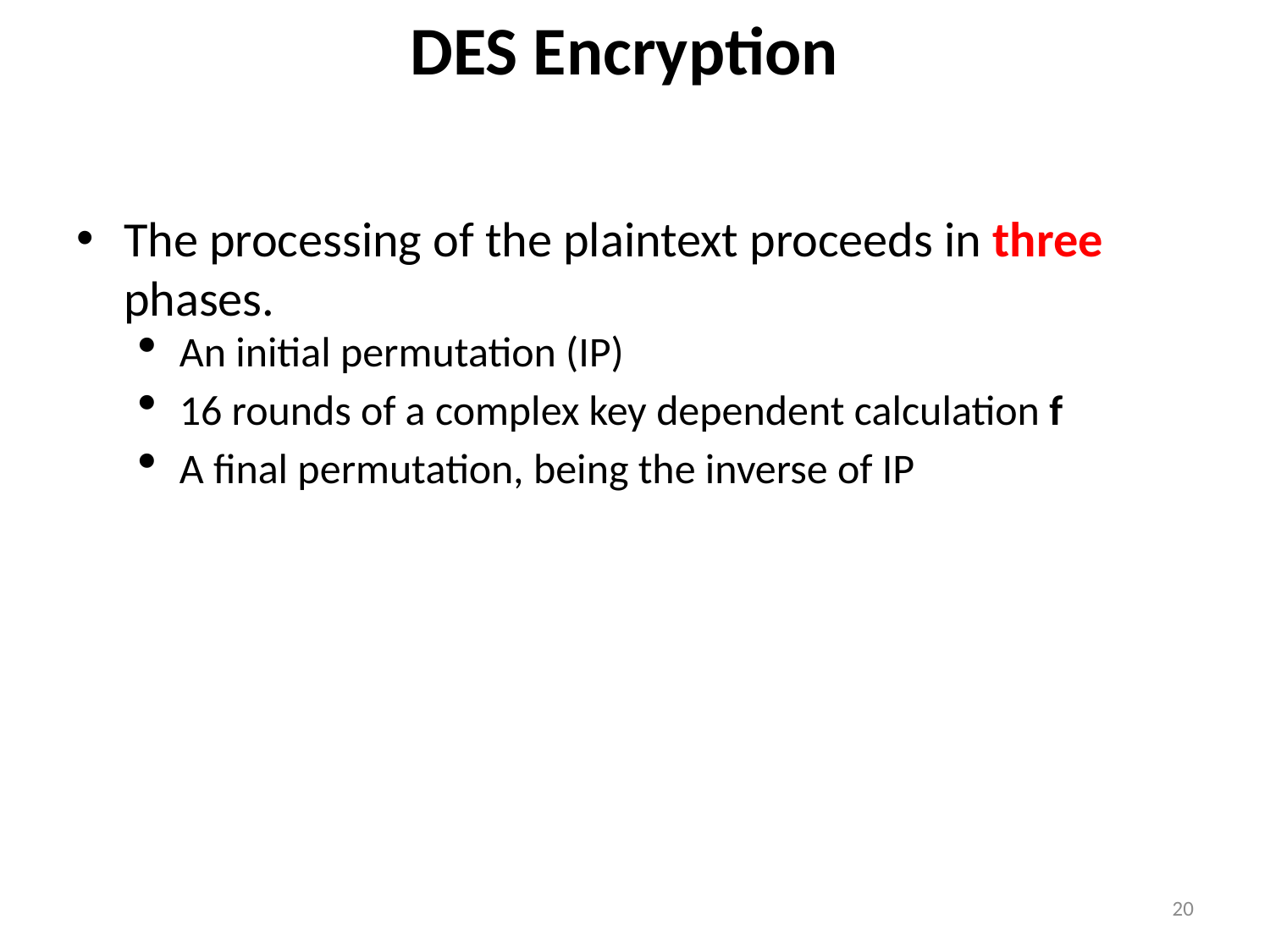

# DES Encryption
The processing of the plaintext proceeds in three phases.
An initial permutation (IP)
16 rounds of a complex key dependent calculation f
A final permutation, being the inverse of IP
20